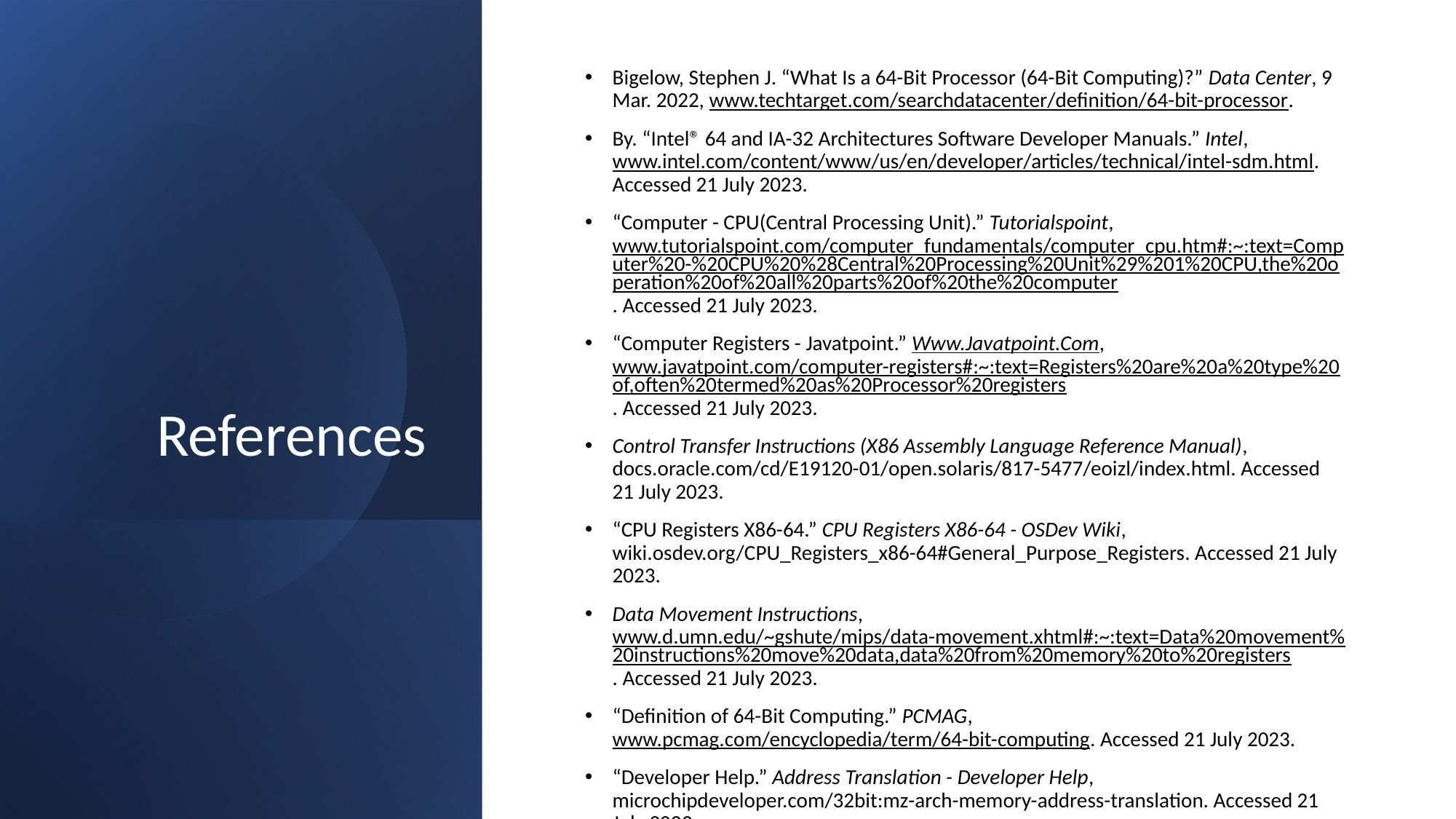

Bigelow, Stephen J. “What Is a 64-Bit Processor (64-Bit Computing)?” Data Center, 9 Mar. 2022, www.techtarget.com/searchdatacenter/definition/64-bit-processor.
By. “Intel® 64 and IA-32 Architectures Software Developer Manuals.” Intel, www.intel.com/content/www/us/en/developer/articles/technical/intel-sdm.html. Accessed 21 July 2023.
“Computer - CPU(Central Processing Unit).” Tutorialspoint, www.tutorialspoint.com/computer_fundamentals/computer_cpu.htm#:~:text=Computer%20-%20CPU%20%28Central%20Processing%20Unit%29%201%20CPU,the%20operation%20of%20all%20parts%20of%20the%20computer. Accessed 21 July 2023.
“Computer Registers - Javatpoint.” Www.Javatpoint.Com, www.javatpoint.com/computer-registers#:~:text=Registers%20are%20a%20type%20of,often%20termed%20as%20Processor%20registers. Accessed 21 July 2023.
Control Transfer Instructions (X86 Assembly Language Reference Manual), docs.oracle.com/cd/E19120-01/open.solaris/817-5477/eoizl/index.html. Accessed 21 July 2023.
“CPU Registers X86-64.” CPU Registers X86-64 - OSDev Wiki, wiki.osdev.org/CPU_Registers_x86-64#General_Purpose_Registers. Accessed 21 July 2023.
Data Movement Instructions, www.d.umn.edu/~gshute/mips/data-movement.xhtml#:~:text=Data%20movement%20instructions%20move%20data,data%20from%20memory%20to%20registers. Accessed 21 July 2023.
“Definition of 64-Bit Computing.” PCMAG, www.pcmag.com/encyclopedia/term/64-bit-computing. Accessed 21 July 2023.
“Developer Help.” Address Translation - Developer Help, microchipdeveloper.com/32bit:mz-arch-memory-address-translation. Accessed 21 July 2023.

# References